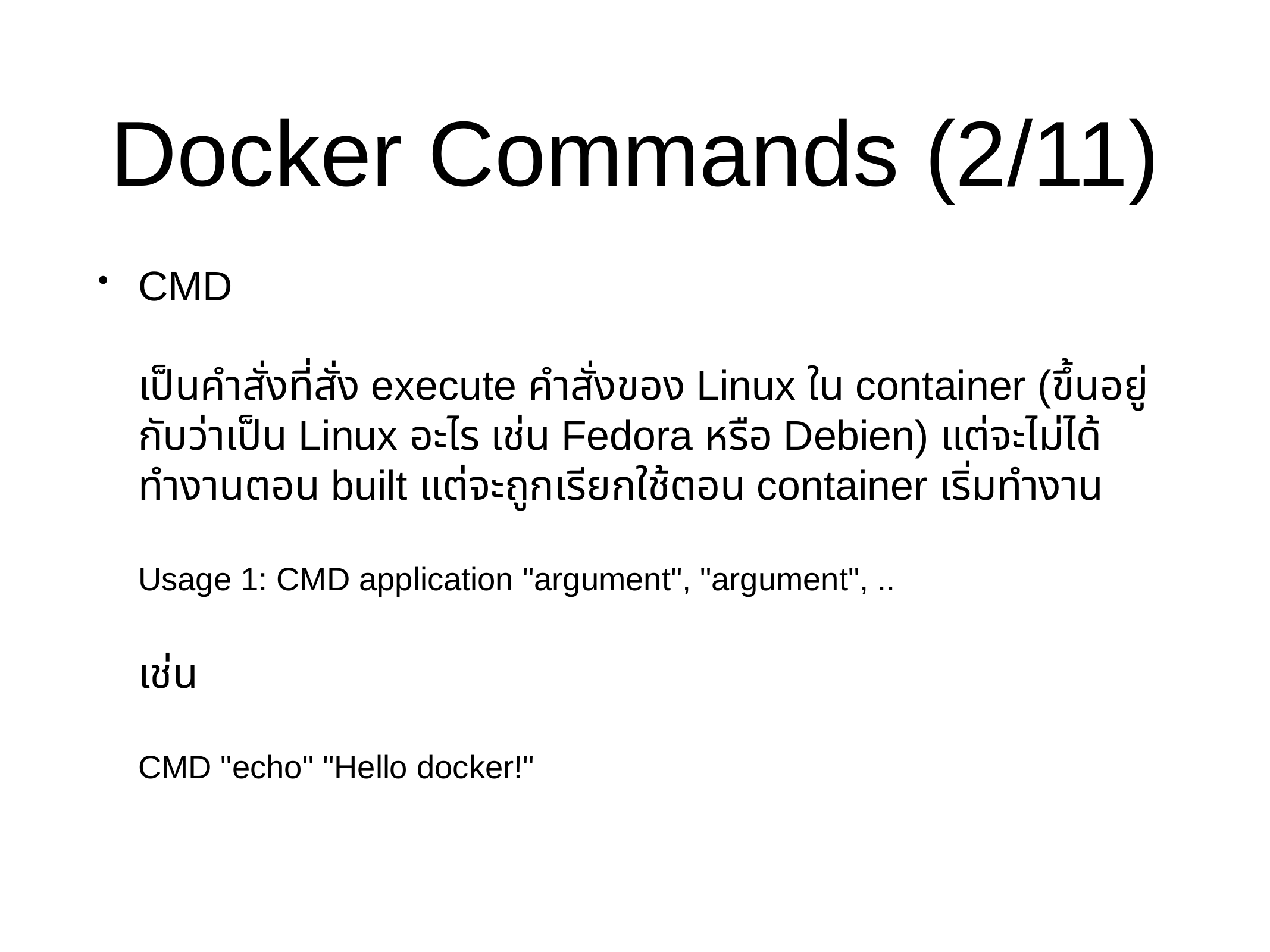

# Docker Commands (2/11)
CMD
เป็นคำสั่งที่สั่ง execute คำสั่งของ Linux ใน container (ขึ้นอยู่กับว่าเป็น Linux อะไร เช่น Fedora หรือ Debien) แต่จะไม่ได้ทำงานตอน built แต่จะถูกเรียกใช้ตอน container เริ่มทำงาน
Usage 1: CMD application "argument", "argument", ..
เช่น
CMD "echo" "Hello docker!"
7